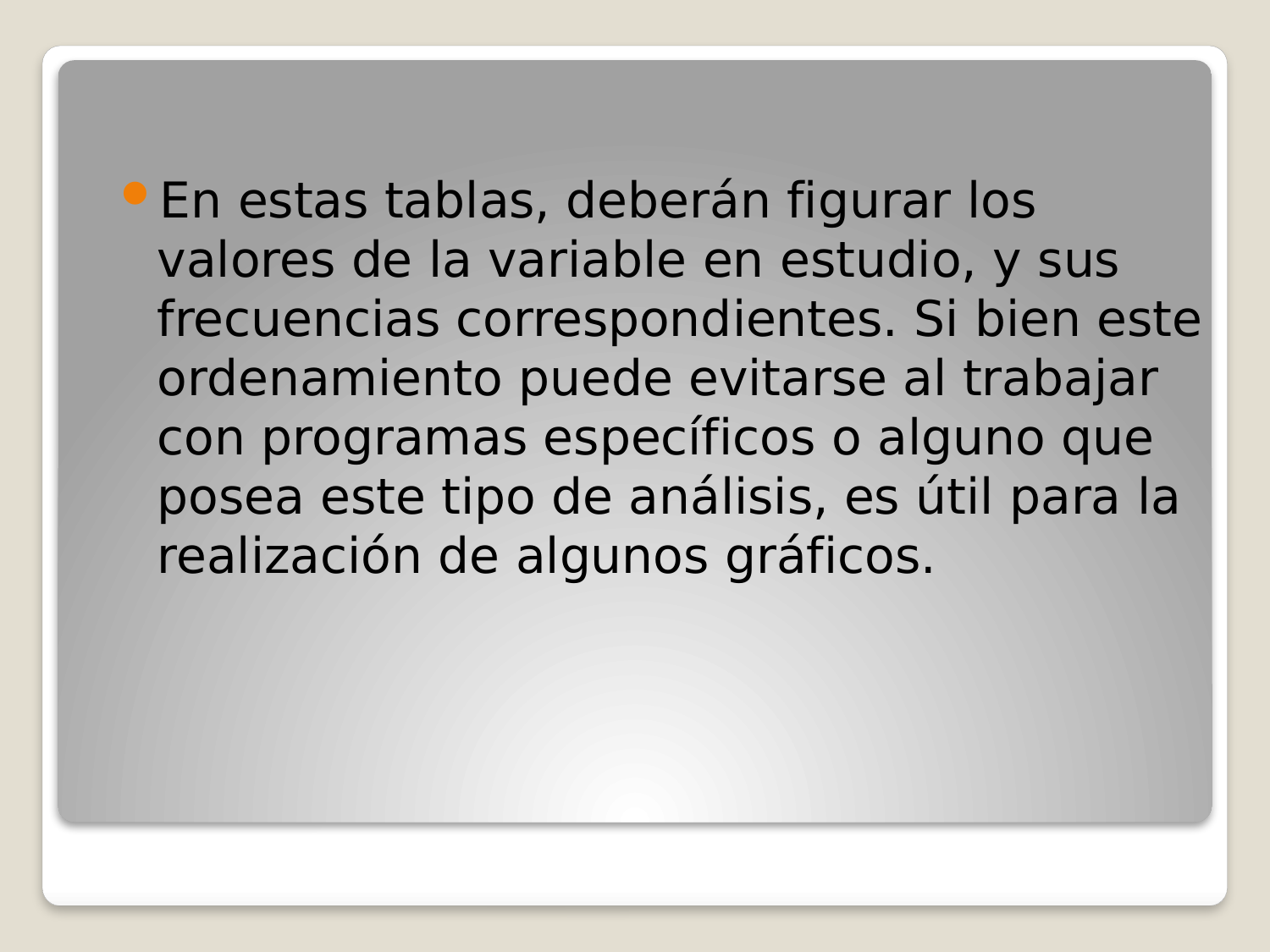

En estas tablas, deberán figurar los valores de la variable en estudio, y sus frecuencias correspondientes. Si bien este ordenamiento puede evitarse al trabajar con programas específicos o alguno que posea este tipo de análisis, es útil para la realización de algunos gráficos.